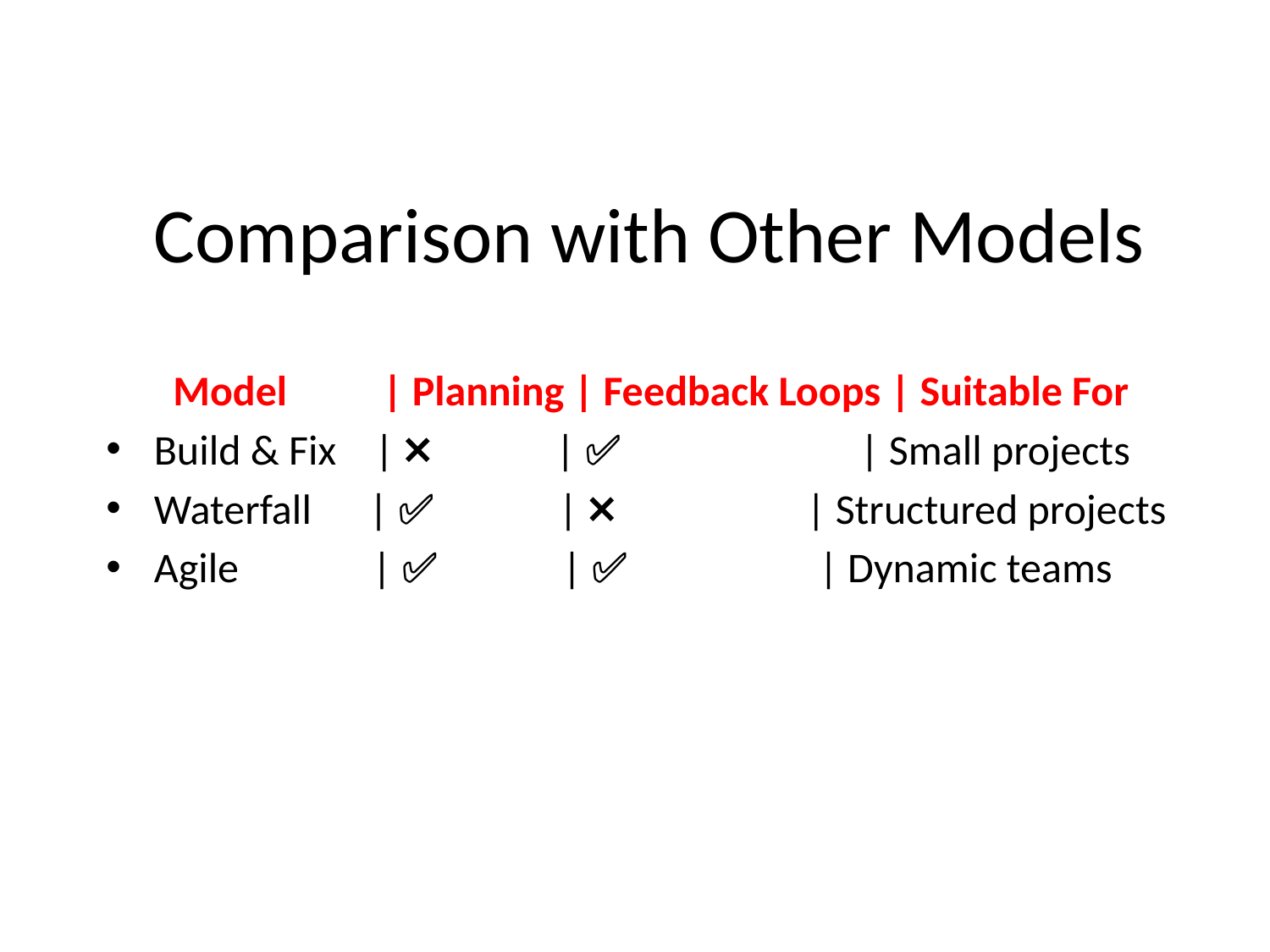

# Comparison with Other Models
       Model          | Planning | Feedback Loops | Suitable For
Build & Fix    | ❌             | ✅                         | Small projects
Waterfall      | ✅             | ❌                    | Structured projects
Agile              | ✅             | ✅                    | Dynamic teams